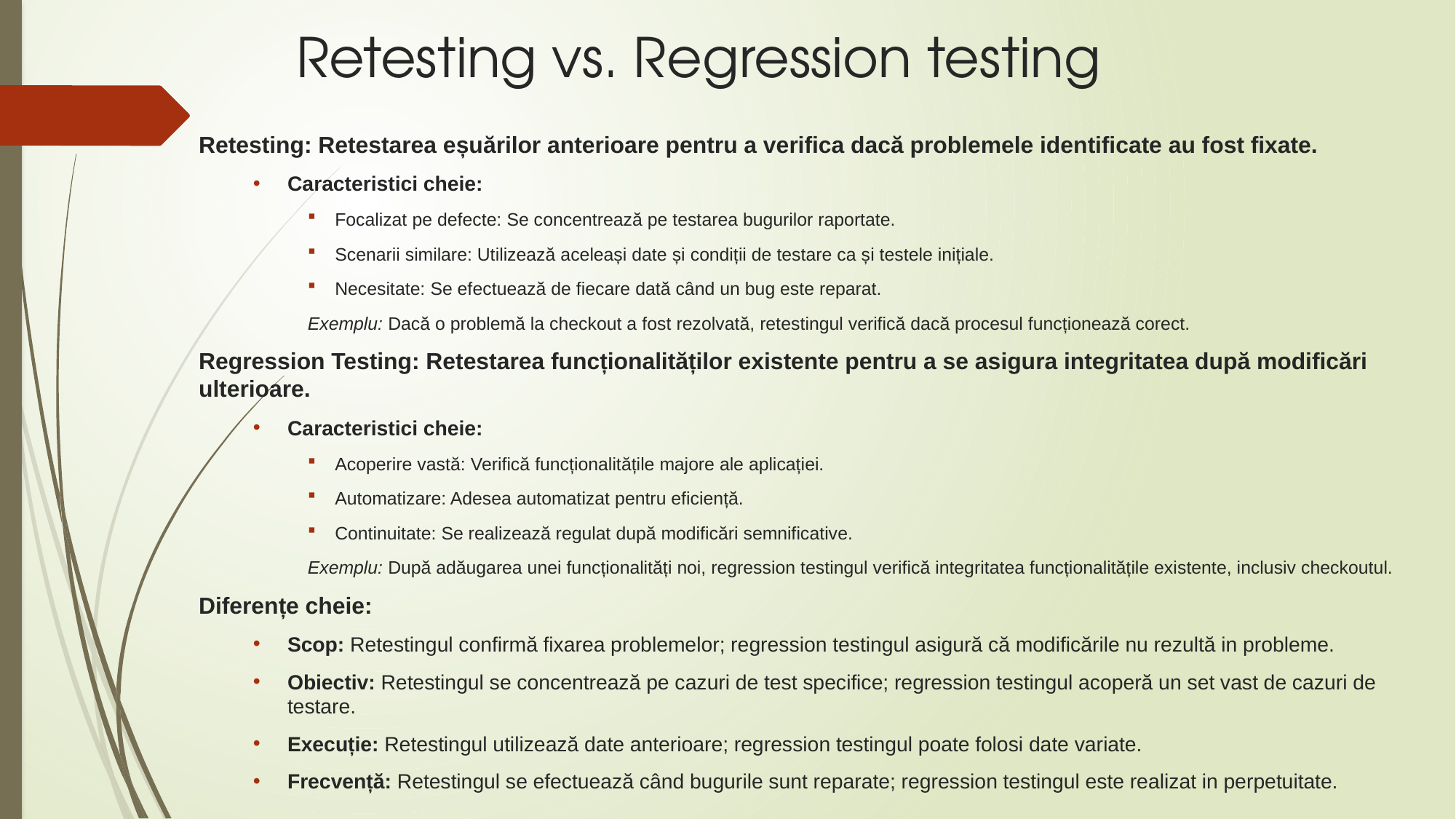

# Retesting vs. Regression testing
Retesting: Retestarea eșuărilor anterioare pentru a verifica dacă problemele identificate au fost fixate.
Caracteristici cheie:
Focalizat pe defecte: Se concentrează pe testarea bugurilor raportate.
Scenarii similare: Utilizează aceleași date și condiții de testare ca și testele inițiale.
Necesitate: Se efectuează de fiecare dată când un bug este reparat.
Exemplu: Dacă o problemă la checkout a fost rezolvată, retestingul verifică dacă procesul funcționează corect.
Regression Testing: Retestarea funcționalităților existente pentru a se asigura integritatea după modificări ulterioare.
Caracteristici cheie:
Acoperire vastă: Verifică funcționalitățile majore ale aplicației.
Automatizare: Adesea automatizat pentru eficiență.
Continuitate: Se realizează regulat după modificări semnificative.
Exemplu: După adăugarea unei funcționalități noi, regression testingul verifică integritatea funcționalitățile existente, inclusiv checkoutul.
Diferențe cheie:
Scop: Retestingul confirmă fixarea problemelor; regression testingul asigură că modificările nu rezultă in probleme.
Obiectiv: Retestingul se concentrează pe cazuri de test specifice; regression testingul acoperă un set vast de cazuri de testare.
Execuție: Retestingul utilizează date anterioare; regression testingul poate folosi date variate.
Frecvență: Retestingul se efectuează când bugurile sunt reparate; regression testingul este realizat in perpetuitate.